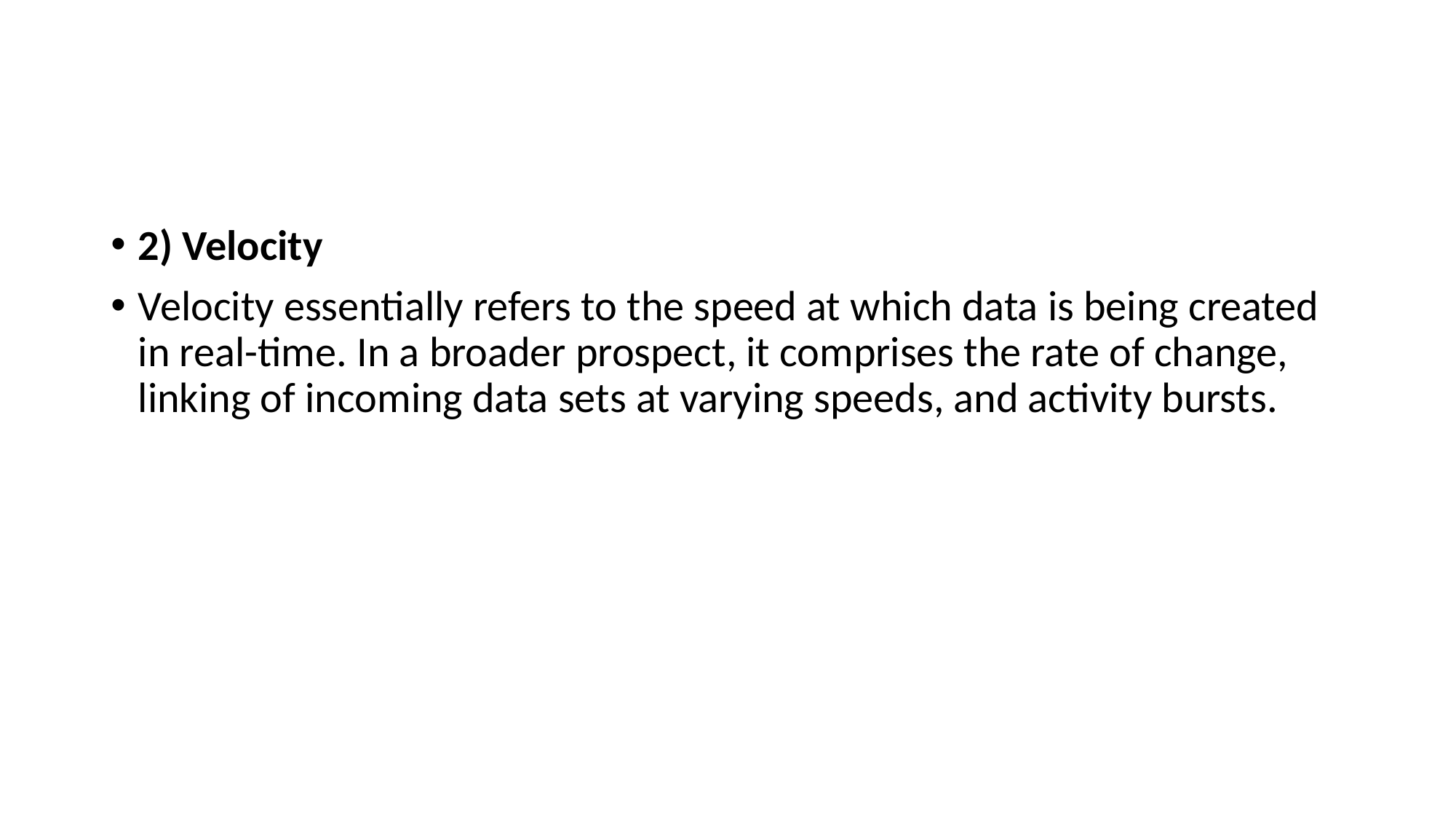

#
2) Velocity
Velocity essentially refers to the speed at which data is being created in real-time. In a broader prospect, it comprises the rate of change, linking of incoming data sets at varying speeds, and activity bursts.